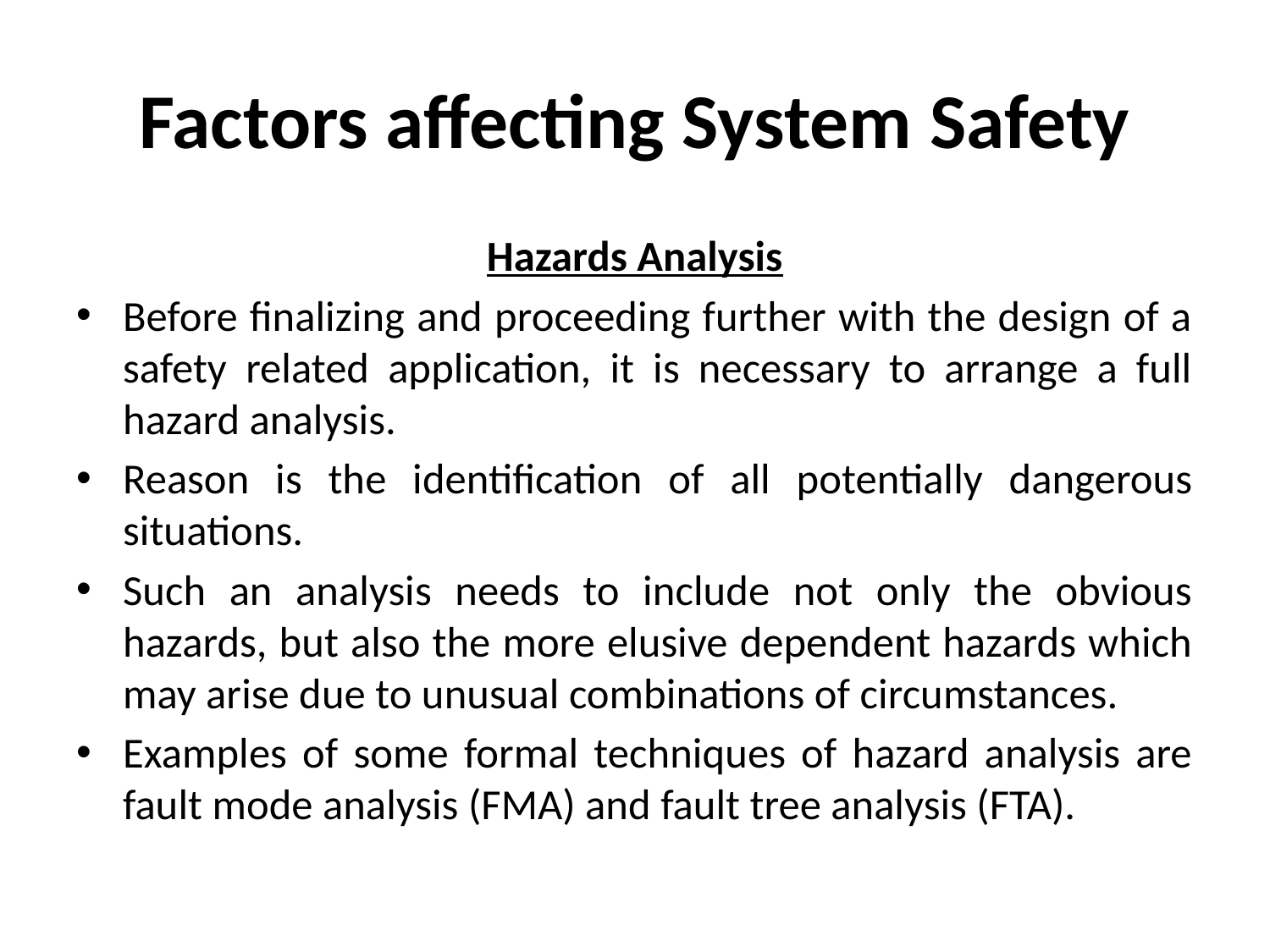

# Factors affecting System Safety
Hazards Analysis
Before finalizing and proceeding further with the design of a safety related application, it is necessary to arrange a full hazard analysis.
Reason is the identification of all potentially dangerous situations.
Such an analysis needs to include not only the obvious hazards, but also the more elusive dependent hazards which may arise due to unusual combinations of circumstances.
Examples of some formal techniques of hazard analysis are fault mode analysis (FMA) and fault tree analysis (FTA).